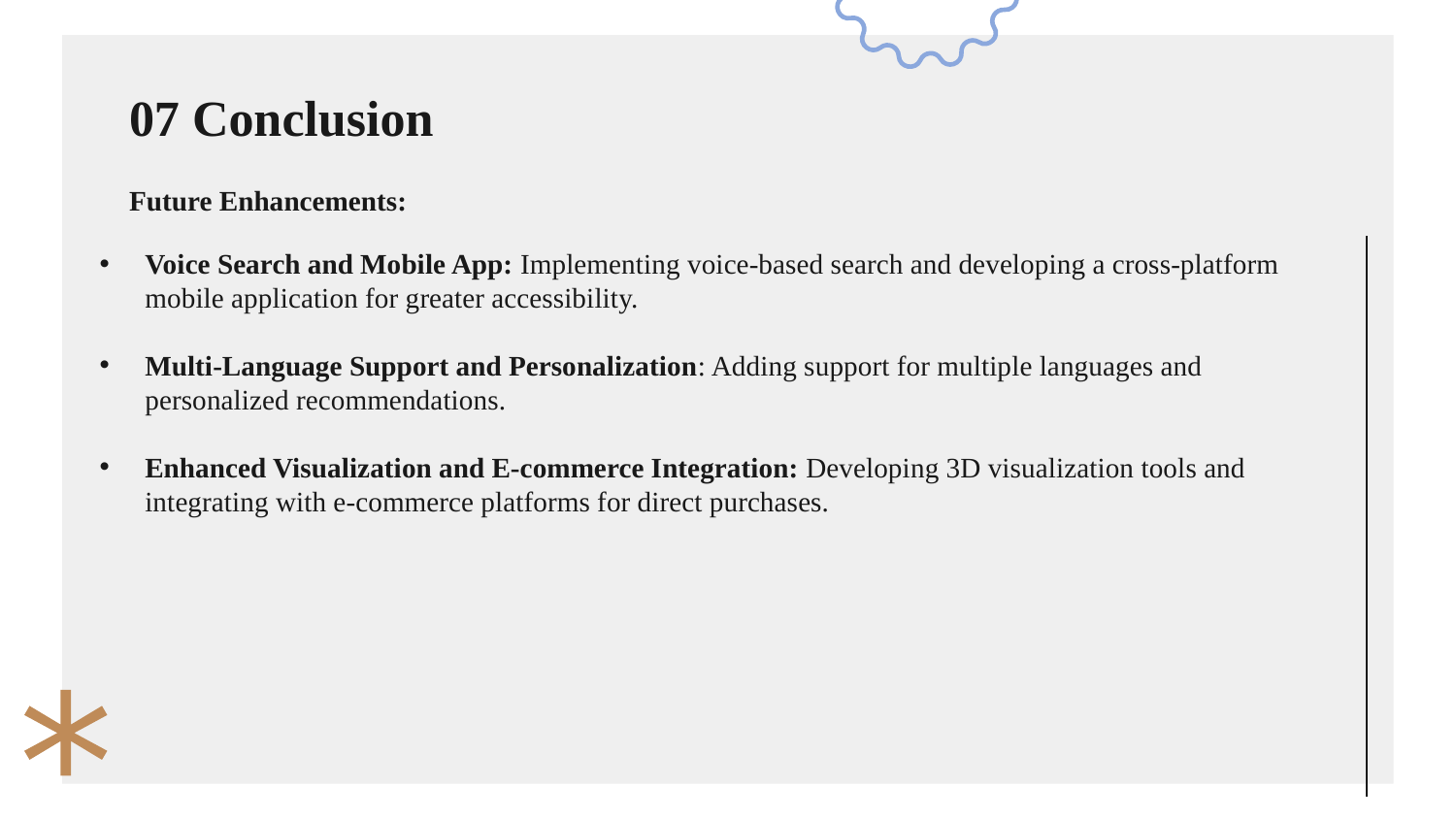

# 07 Conclusion
Future Enhancements:
Voice Search and Mobile App: Implementing voice-based search and developing a cross-platform mobile application for greater accessibility.

Multi-Language Support and Personalization: Adding support for multiple languages and personalized recommendations.

Enhanced Visualization and E-commerce Integration: Developing 3D visualization tools and integrating with e-commerce platforms for direct purchases.